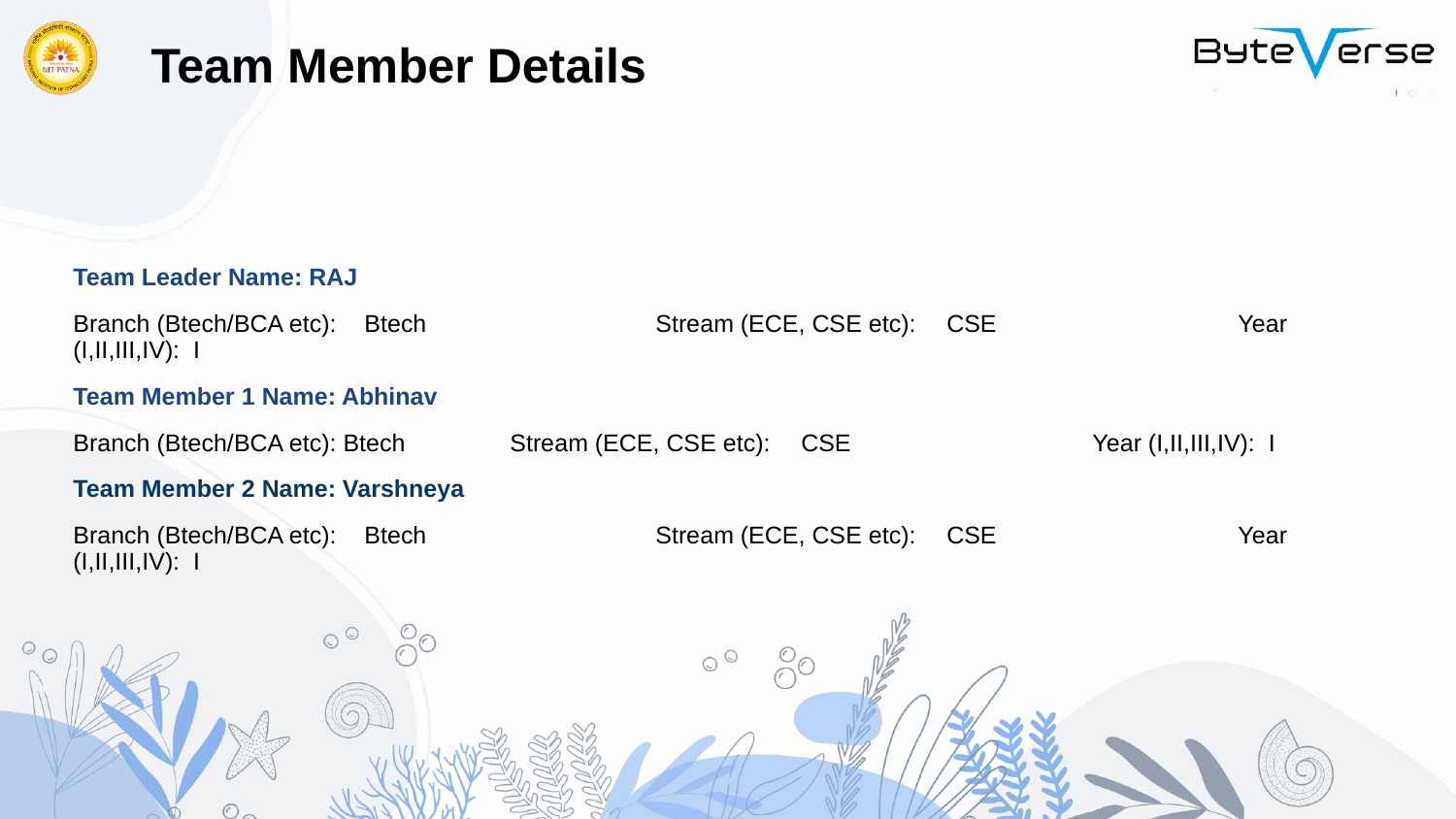

Team Member Details
Team Leader Name: RAJ
Branch (Btech/BCA etc):	Btech		Stream (ECE, CSE etc):	CSE		Year (I,II,III,IV):  I
Team Member 1 Name: Abhinav
Branch (Btech/BCA etc): Btech 	Stream (ECE, CSE etc):	CSE		Year (I,II,III,IV):  I
Team Member 2 Name: Varshneya
Branch (Btech/BCA etc):	Btech		Stream (ECE, CSE etc):	CSE		Year (I,II,III,IV):  I